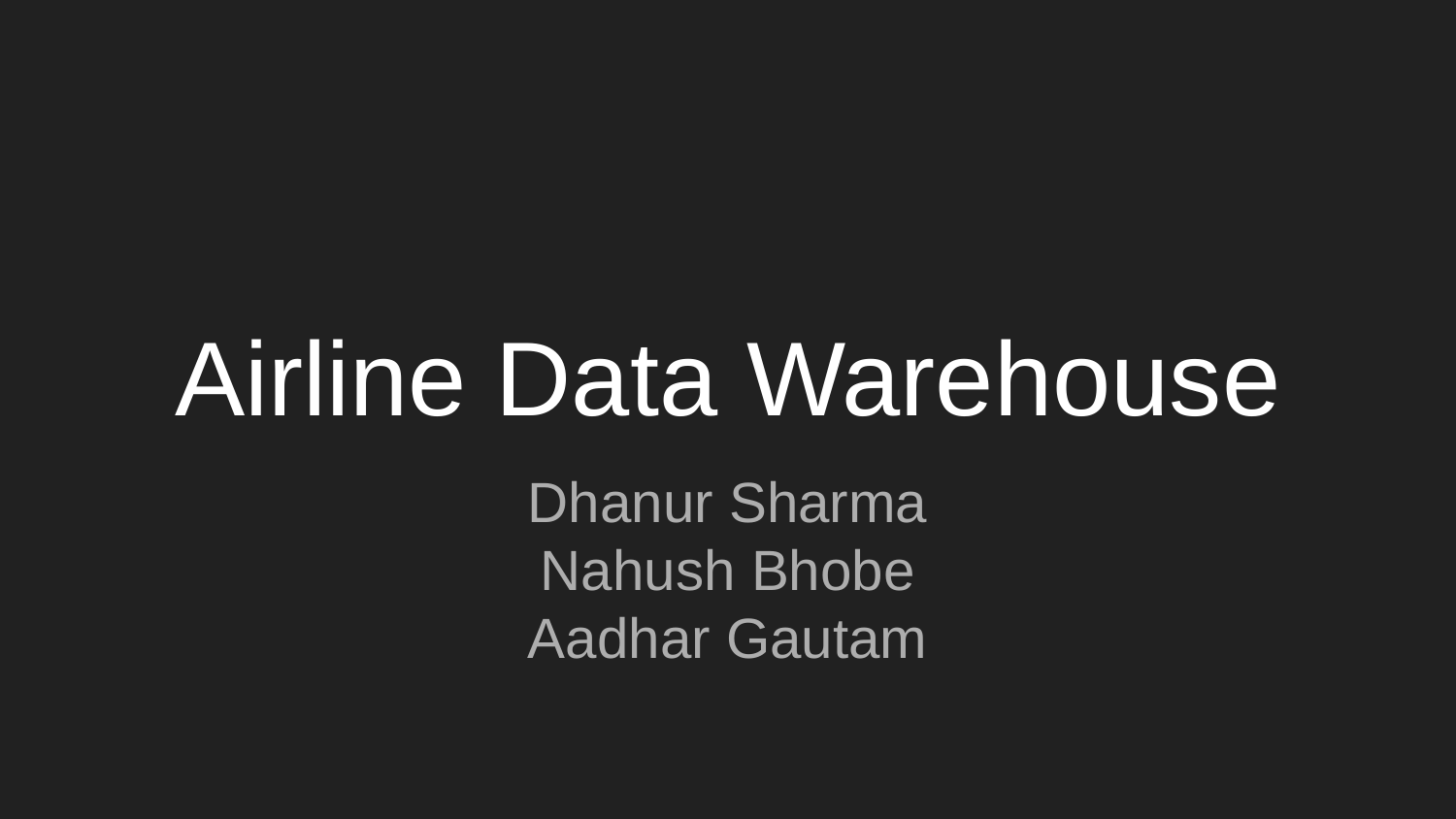

# Airline Data Warehouse
Dhanur Sharma
Nahush Bhobe
Aadhar Gautam